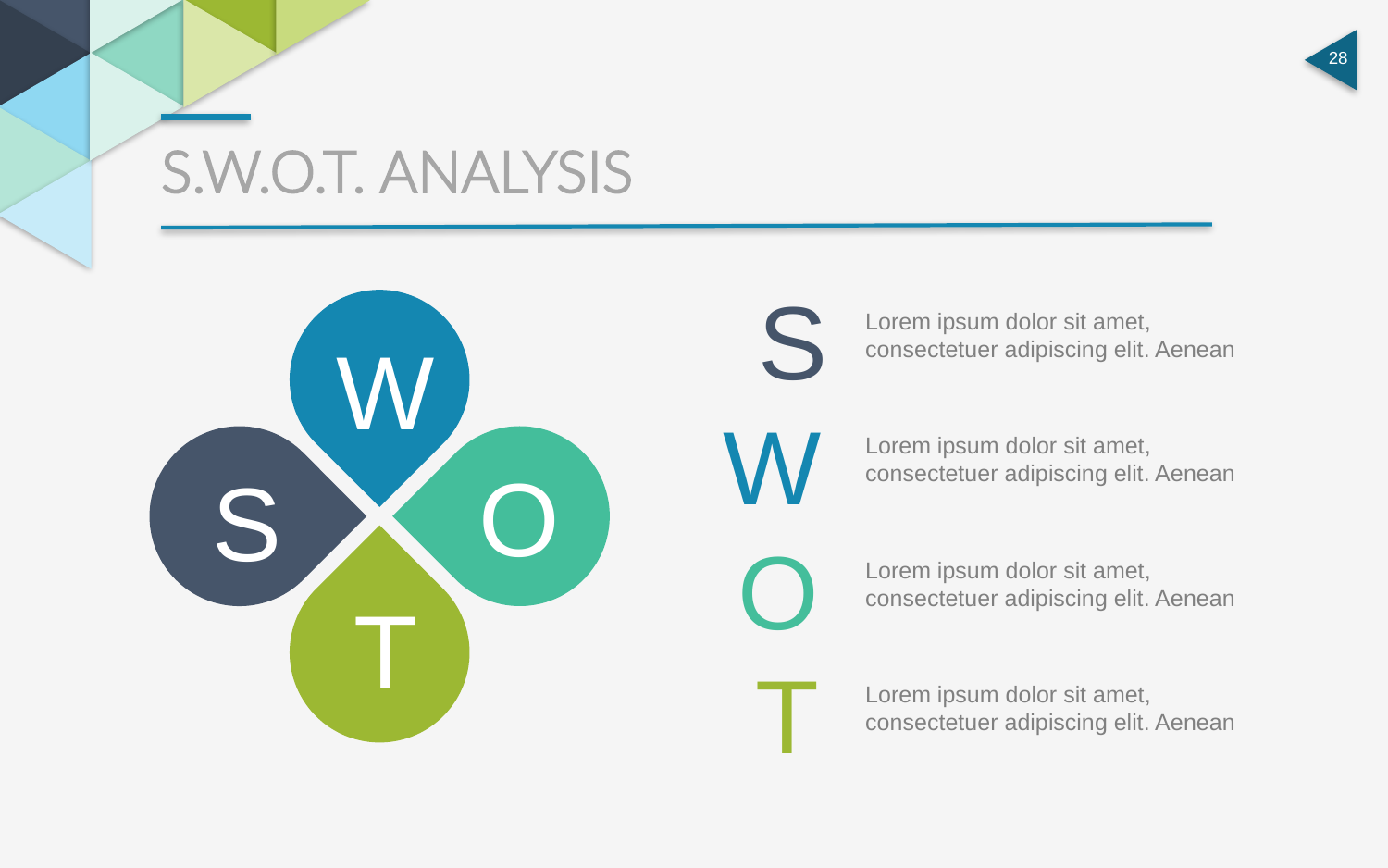

S.W.O.T. ANALYSIS
S

W

O
S

T
Lorem ipsum dolor sit amet, consectetuer adipiscing elit. Aenean
W
Lorem ipsum dolor sit amet, consectetuer adipiscing elit. Aenean
O
Lorem ipsum dolor sit amet, consectetuer adipiscing elit. Aenean
T
Lorem ipsum dolor sit amet, consectetuer adipiscing elit. Aenean